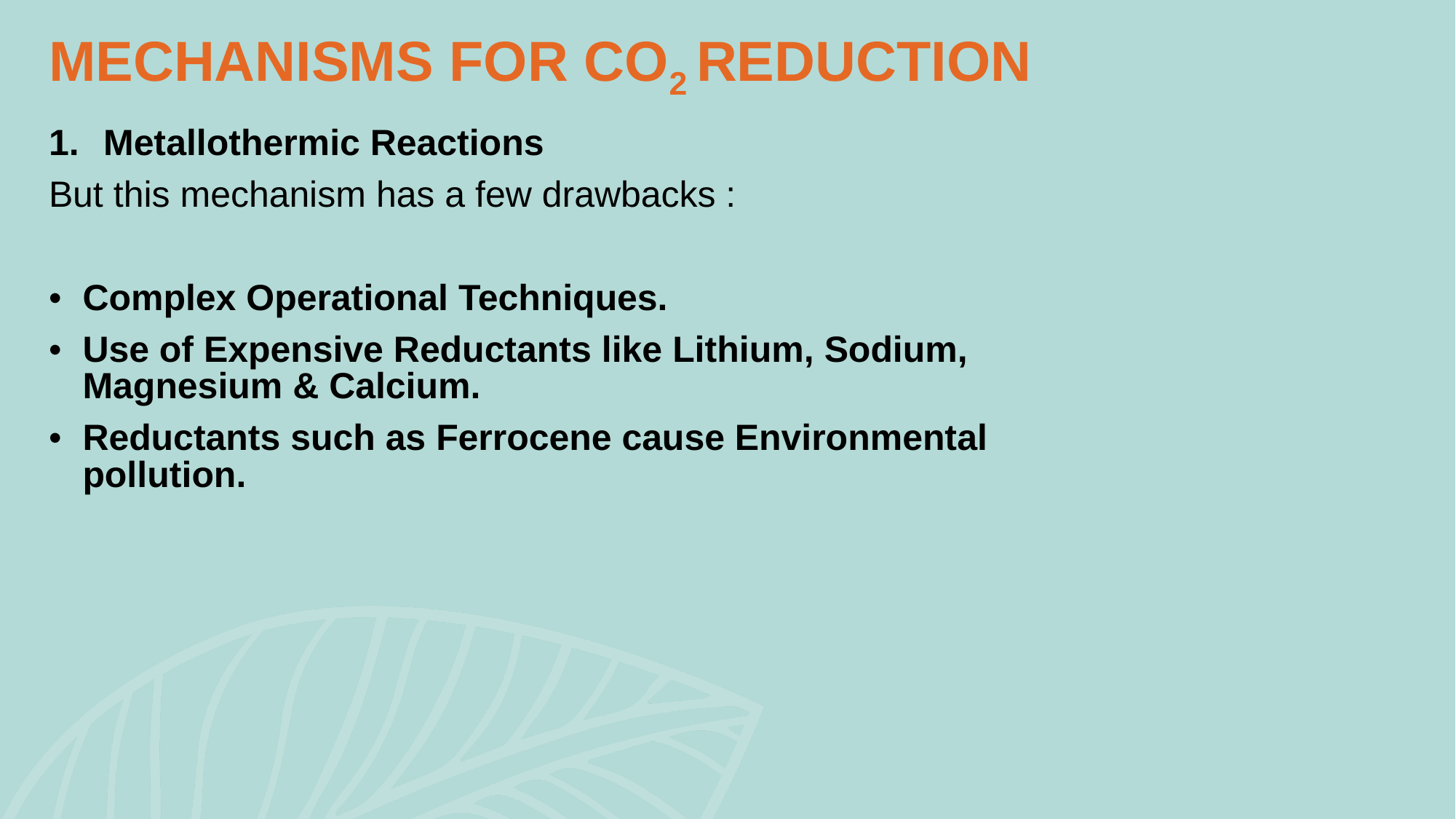

# MECHANISMS FOR CO2 REDUCTION
Metallothermic Reactions
But this mechanism has a few drawbacks :

Complex Operational Techniques.
Use of Expensive Reductants like Lithium, Sodium, Magnesium & Calcium.
Reductants such as Ferrocene cause Environmental pollution.